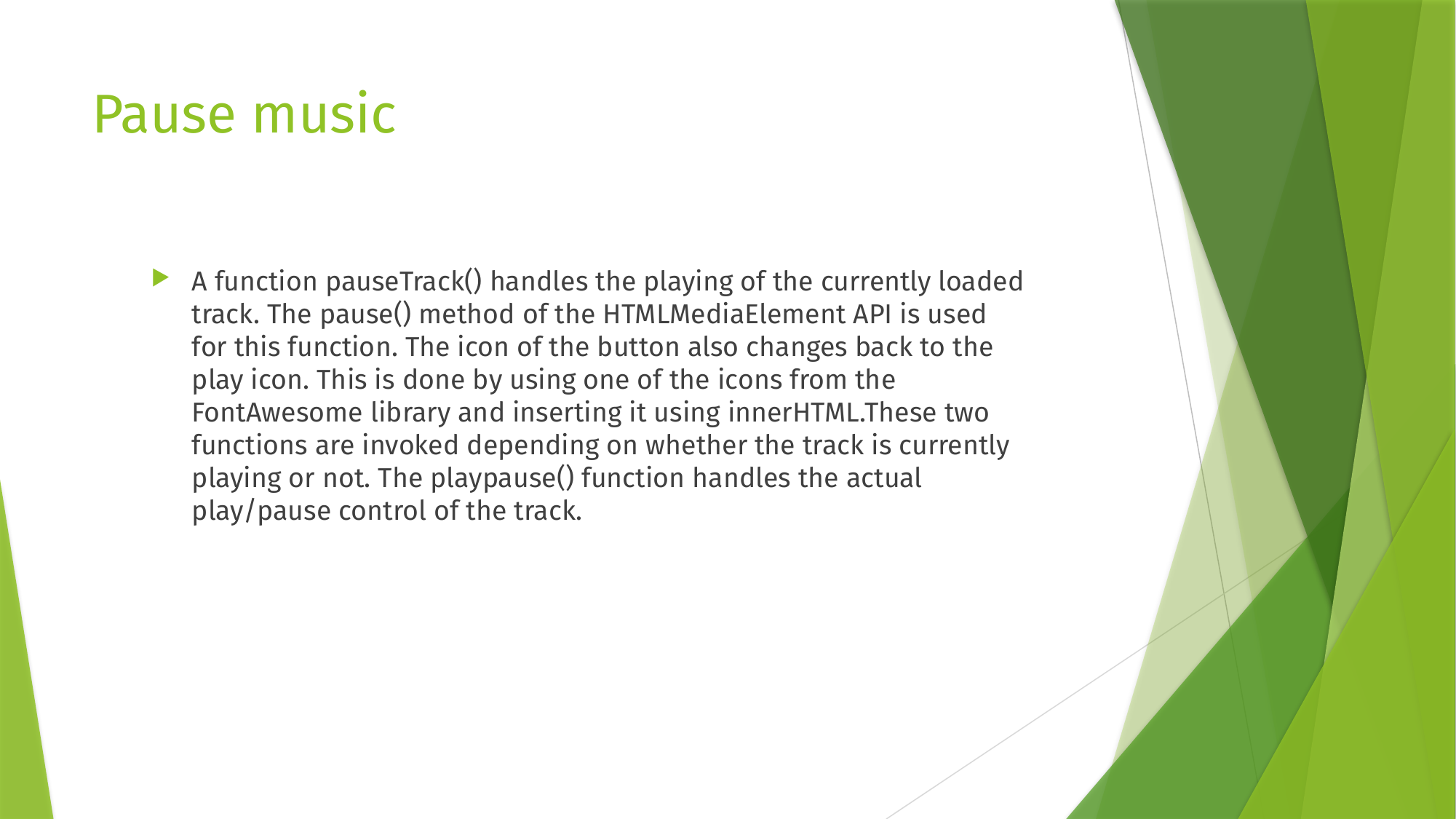

# Pause music
A function pauseTrack() handles the playing of the currently loaded track. The pause() method of the HTMLMediaElement API is used for this function. The icon of the button also changes back to the play icon. This is done by using one of the icons from the FontAwesome library and inserting it using innerHTML.These two functions are invoked depending on whether the track is currently playing or not. The playpause() function handles the actual play/pause control of the track.